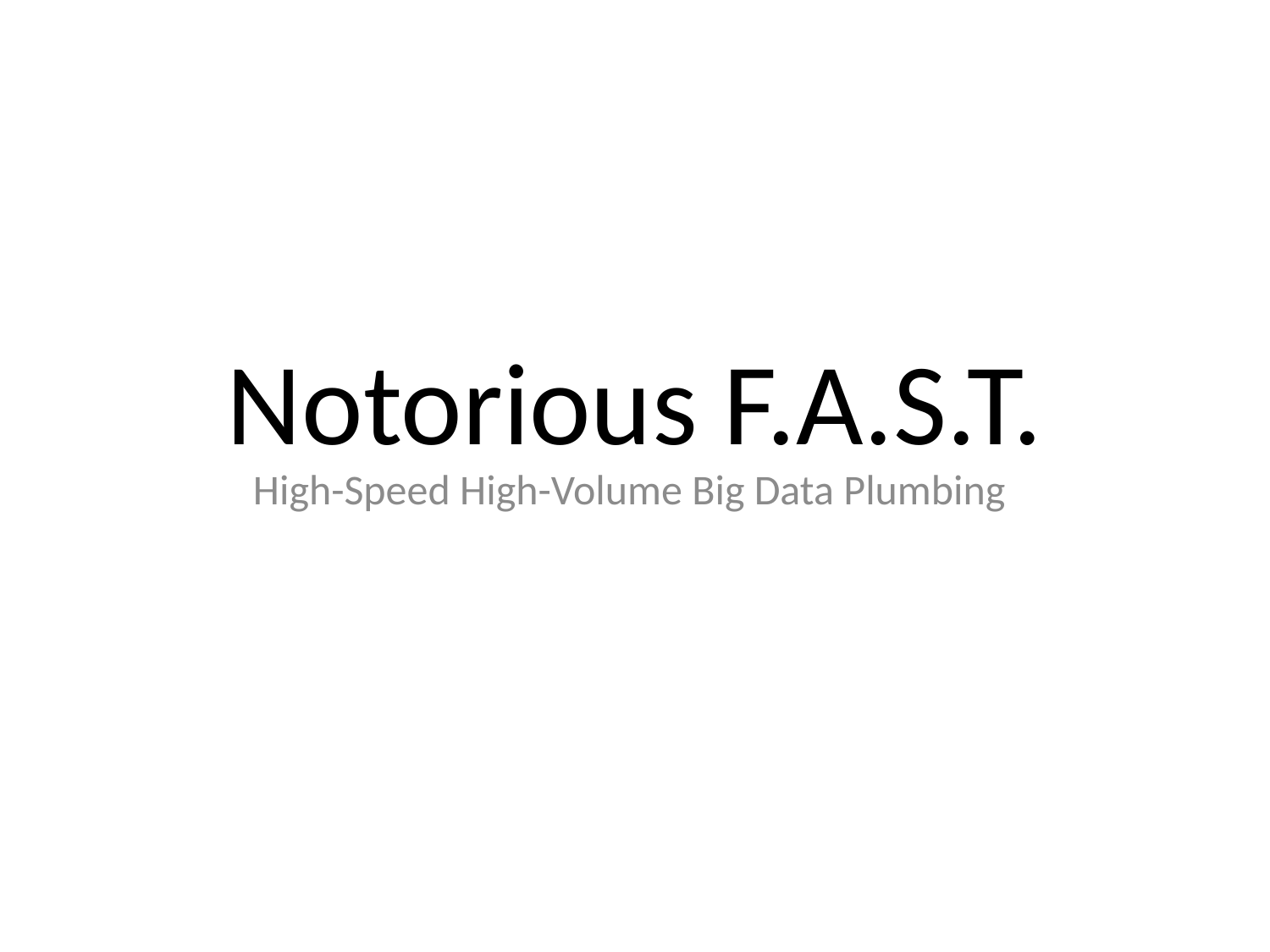

# Notorious F.A.S.T.
High-Speed High-Volume Big Data Plumbing